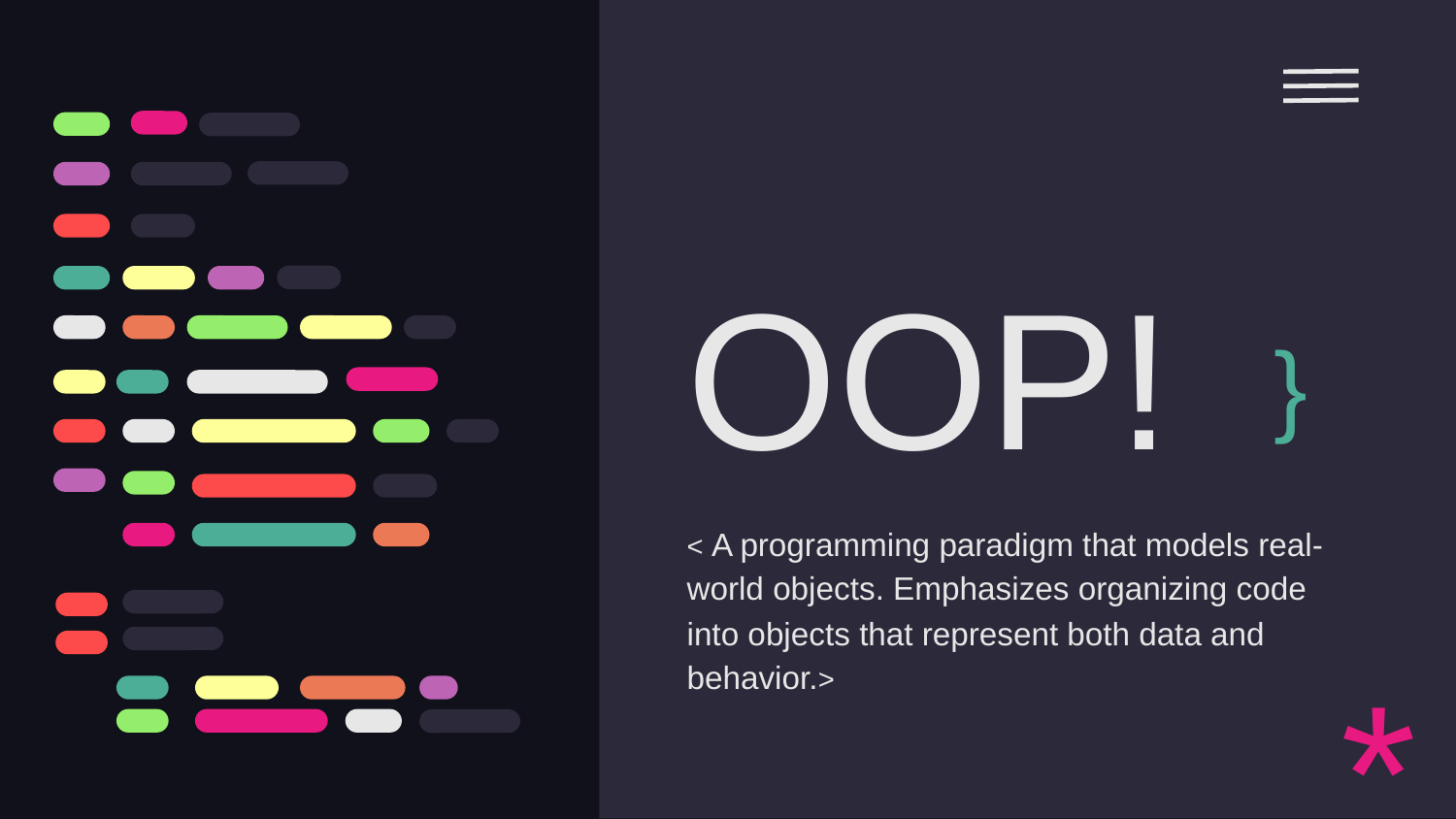

# OOP!
}
< A programming paradigm that models real-world objects. Emphasizes organizing code into objects that represent both data and behavior.>
*